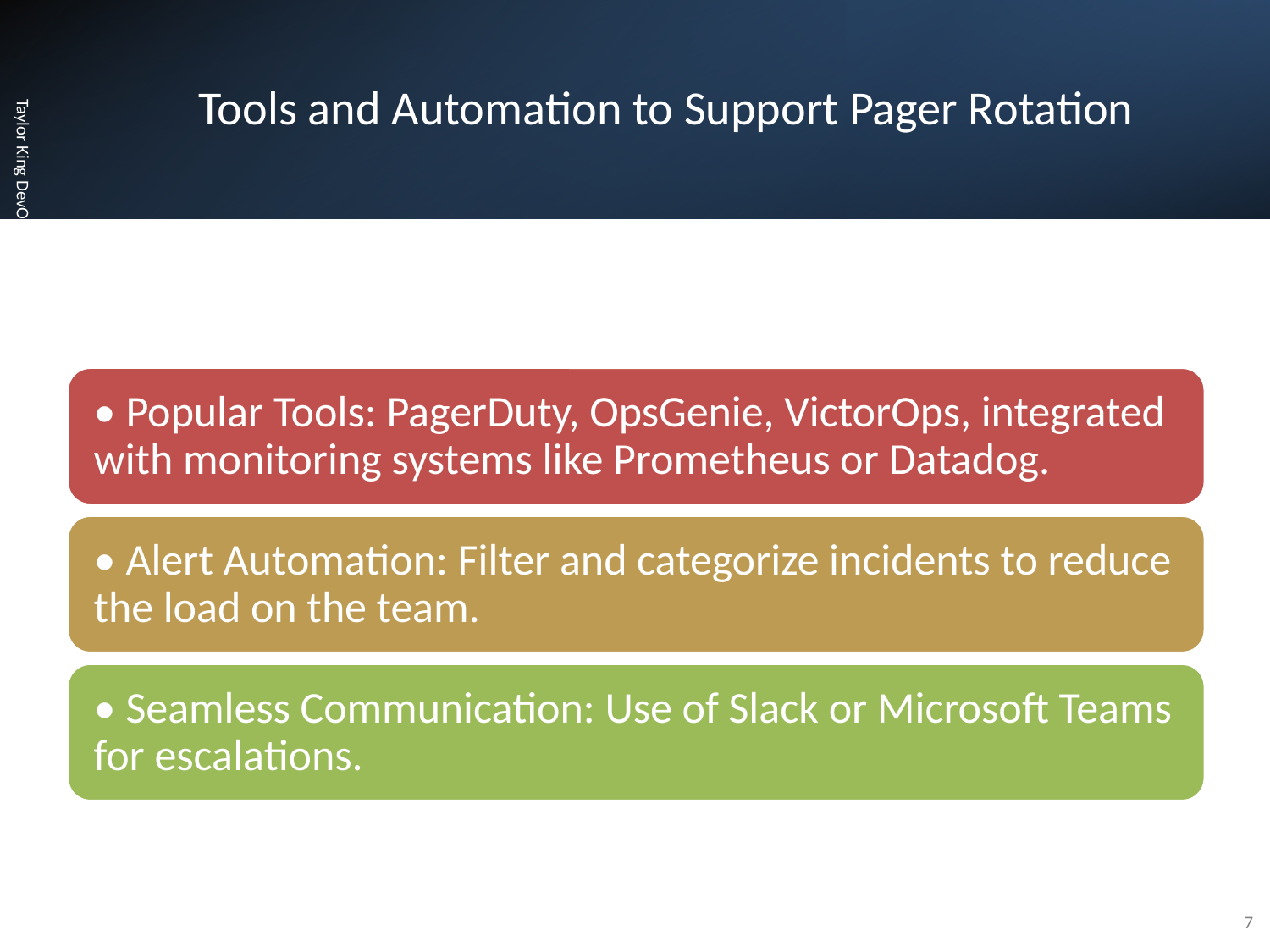

# Tools and Automation to Support Pager Rotation
Taylor King DevOps Mod 7
• Popular Tools: PagerDuty, OpsGenie, VictorOps, integrated with monitoring systems like Prometheus or Datadog.
• Alert Automation: Filter and categorize incidents to reduce the load on the team.
• Seamless Communication: Use of Slack or Microsoft Teams for escalations.
7